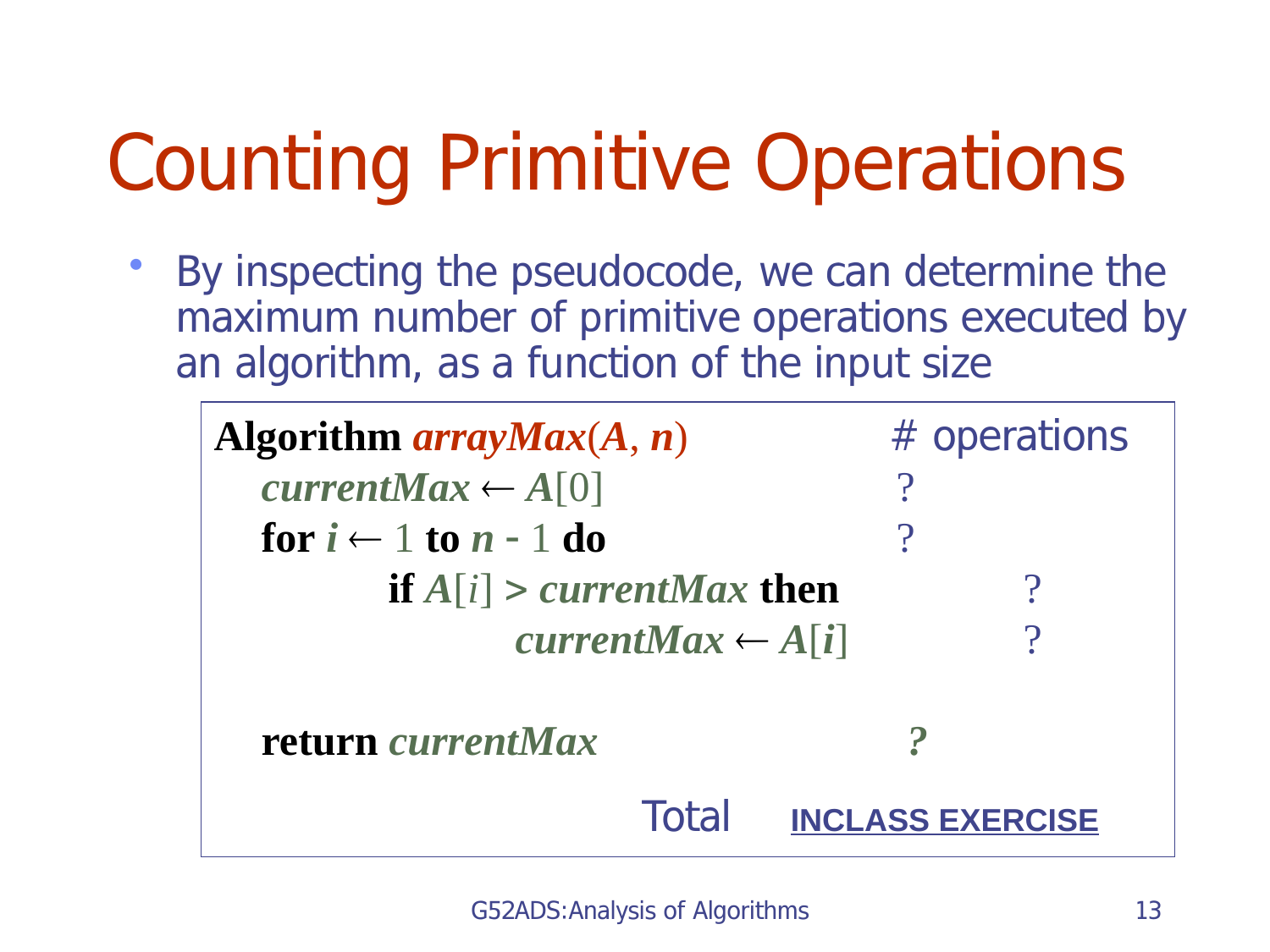

# Counting Primitive Operations
By inspecting the pseudocode, we can determine the maximum number of primitive operations executed by an algorithm, as a function of the input size
Algorithm arrayMax(A, n)                   # operations
	currentMax ← A[0]			?
	for i ← 1 to n − 1 do			?
		if A[i] > currentMax then		?
			currentMax ← A[i]		?

	return currentMax			 ?
				Total	  INCLASS EXERCISE
G52ADS:Analysis of Algorithms
13